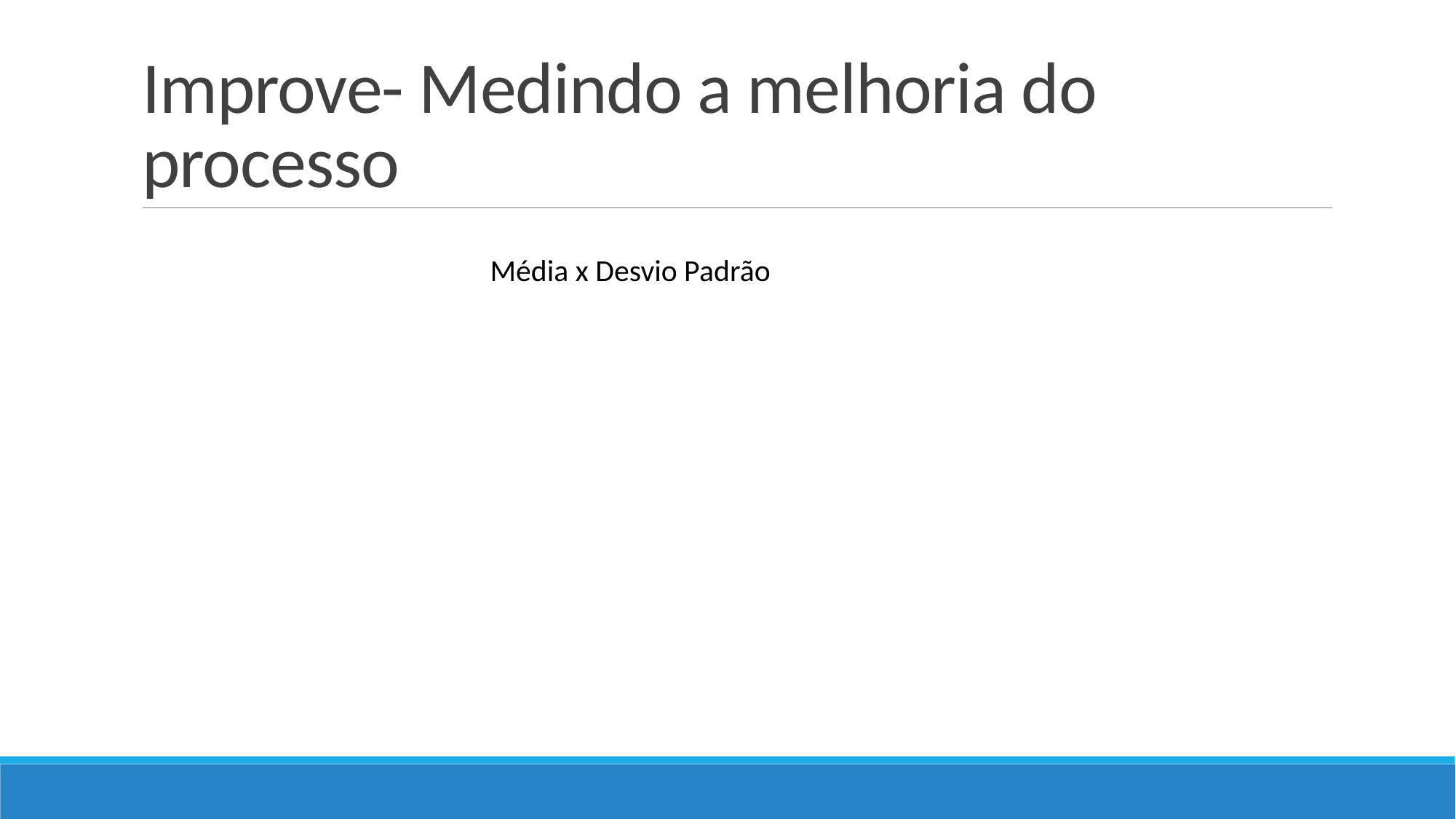

# Improve- Medindo a melhoria do processo
Média x Desvio Padrão